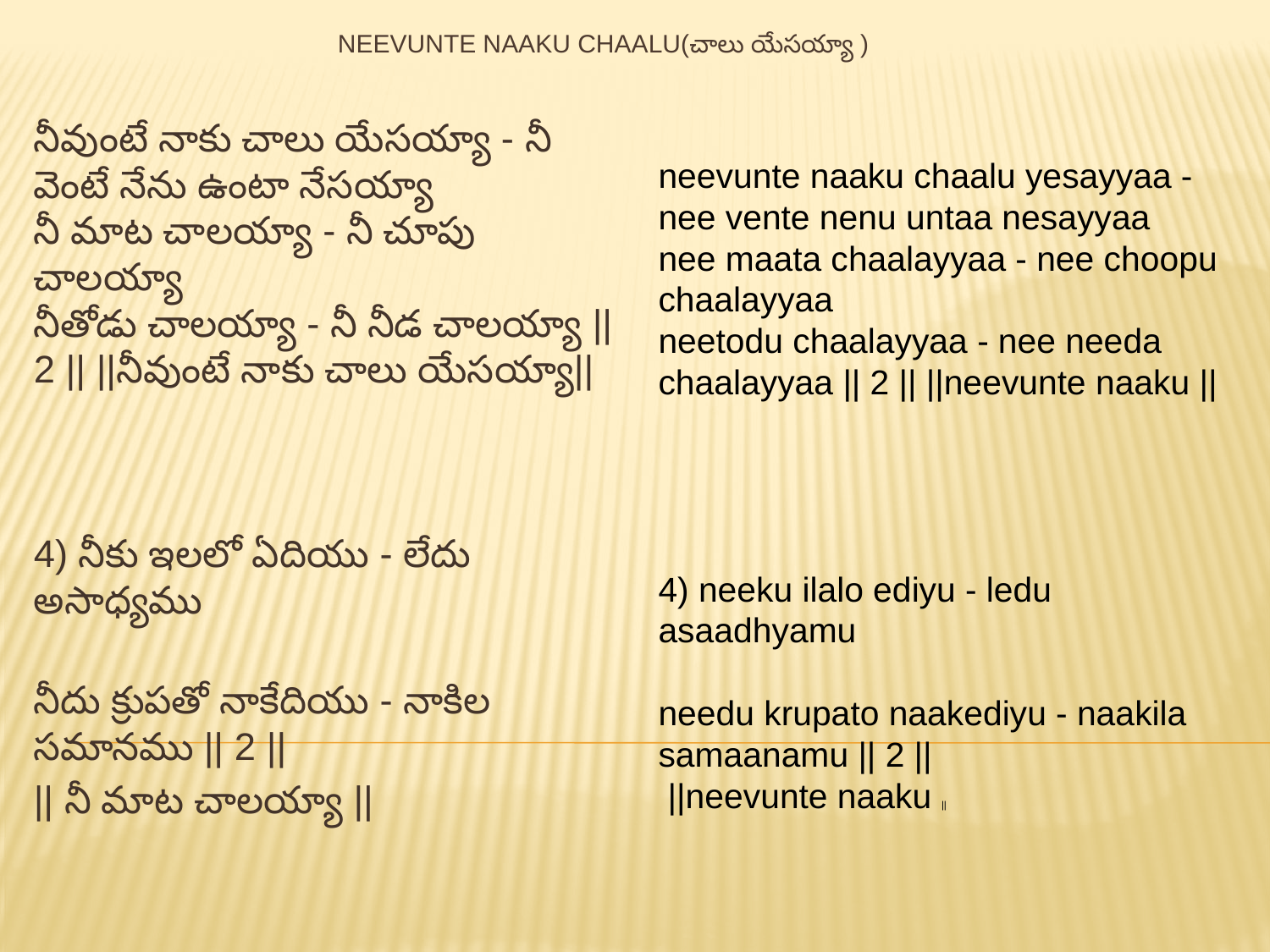

# neevunte naaku chaalu(చాలు యేసయ్యా )
నీవుంటే నాకు చాలు యేసయ్యా - నీ వెంటే నేను ఉంటా నేసయ్యా
నీ మాట చాలయ్యా - నీ చూపు చాలయ్యా
నీతోడు చాలయ్యా - నీ నీడ చాలయ్యా || 2 || ||నీవుంటే నాకు చాలు యేసయ్యా||
4) నీకు ఇలలో ఏదియు - లేదు అసాధ్యము
నీదు క్రుపతో నాకేదియు - నాకిల సమానము || 2 ||
|| నీ మాట చాలయ్యా ||

neevunte naaku chaalu yesayyaa - nee vente nenu untaa nesayyaa
nee maata chaalayyaa - nee choopu chaalayyaa
neetodu chaalayyaa - nee needa chaalayyaa || 2 || ||neevunte naaku ||
4) neeku ilalo ediyu - ledu asaadhyamu
needu krupato naakediyu - naakila samaanamu || 2 ||
 ||neevunte naaku ||